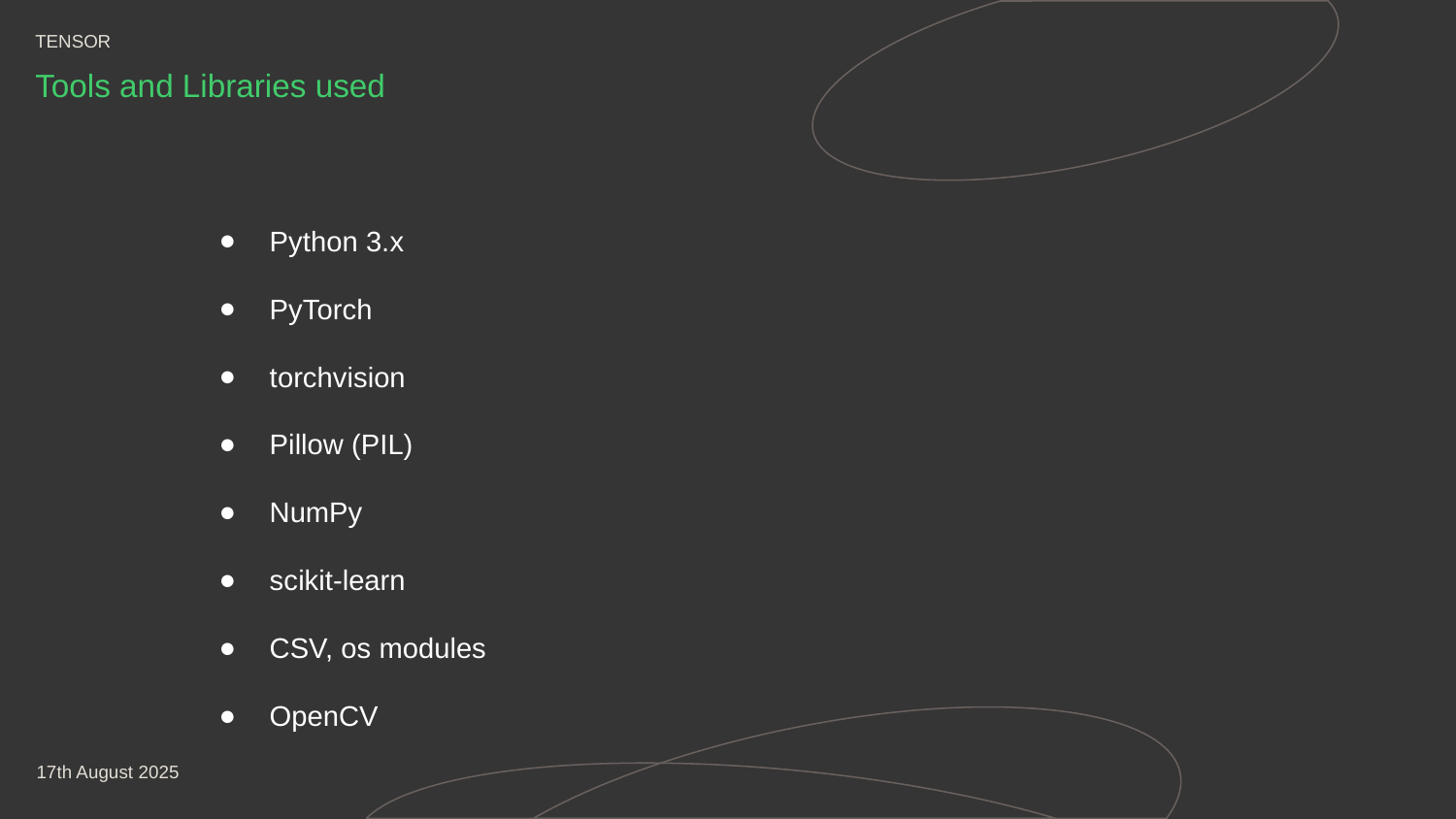

TENSOR
Tools and Libraries used
Python 3.x
PyTorch
torchvision
Pillow (PIL)
NumPy
scikit-learn
CSV, os modules
OpenCV
17th August 2025